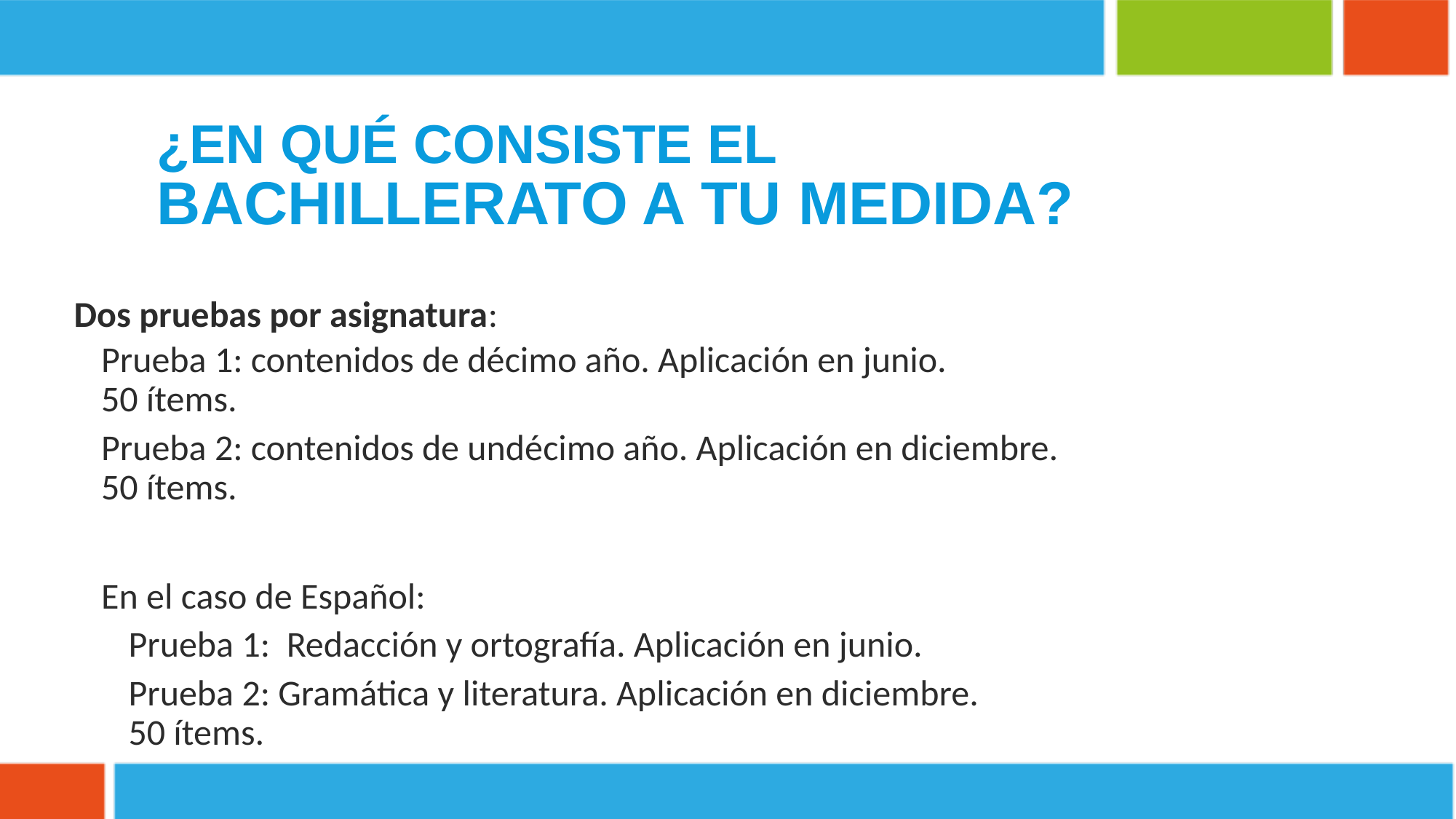

# ¿En qué consiste el Bachillerato a tu medida?
Dos pruebas por asignatura:
Prueba 1: contenidos de décimo año. Aplicación en junio.             50 ítems.
Prueba 2: contenidos de undécimo año. Aplicación en diciembre. 50 ítems.

En el caso de Español:
Prueba 1:  Redacción y ortografía. Aplicación en junio.
Prueba 2: Gramática y literatura. Aplicación en diciembre.         50 ítems.